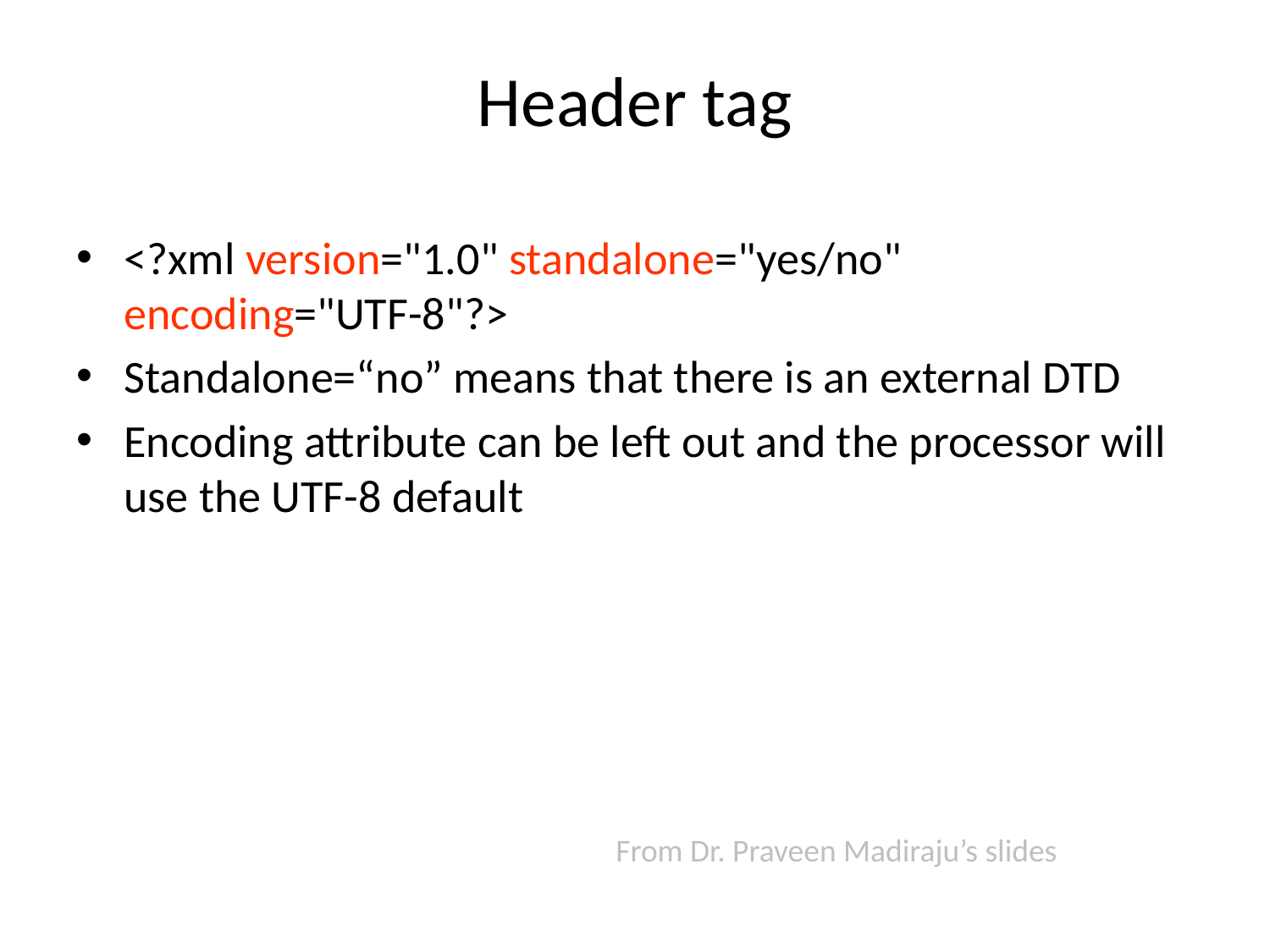

# Header tag
<?xml version="1.0" standalone="yes/no" encoding="UTF-8"?>
Standalone=“no” means that there is an external DTD
Encoding attribute can be left out and the processor will use the UTF-8 default

From Dr. Praveen Madiraju’s slides